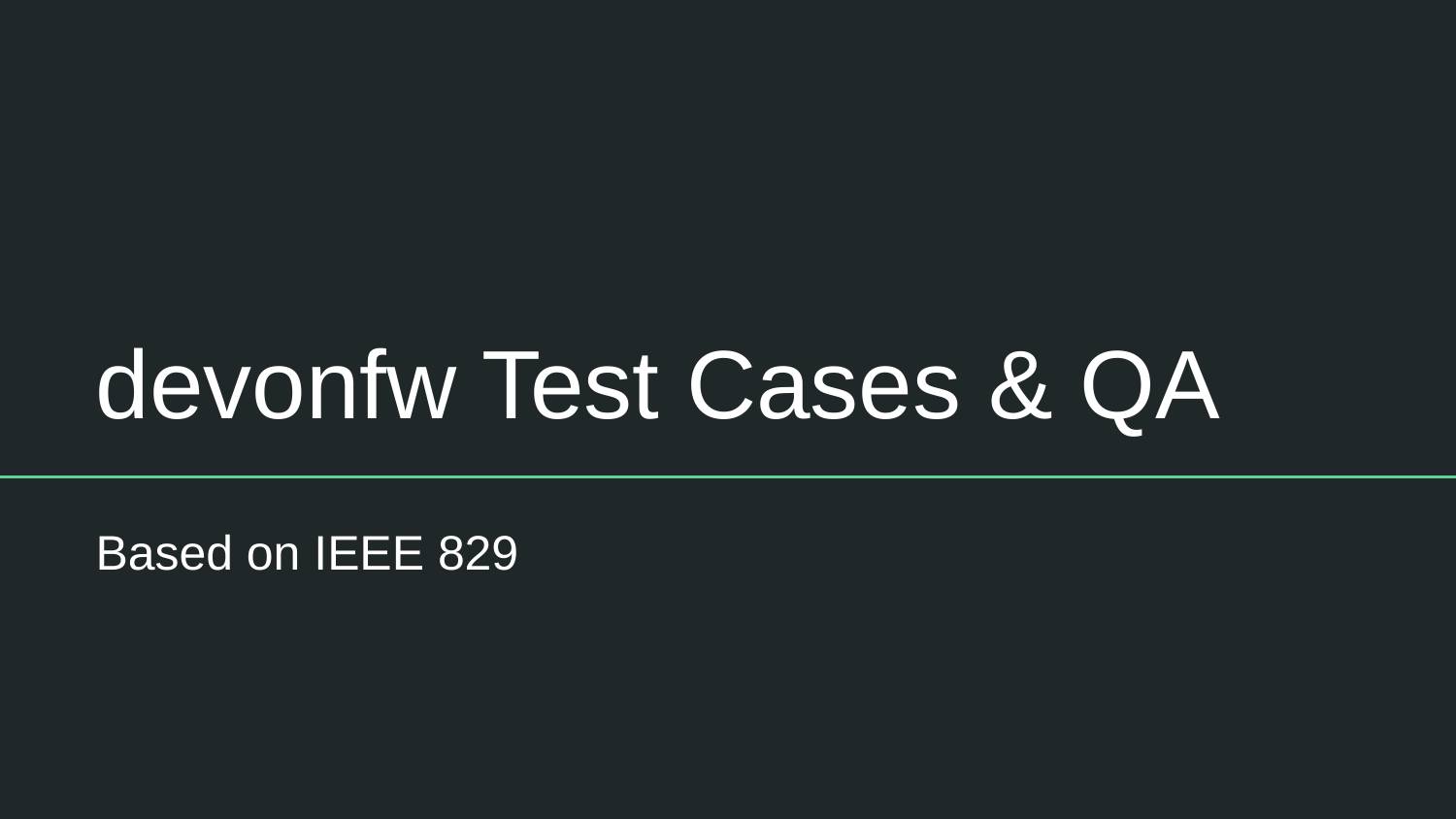

# devonfw Test Cases & QA
Based on IEEE 829